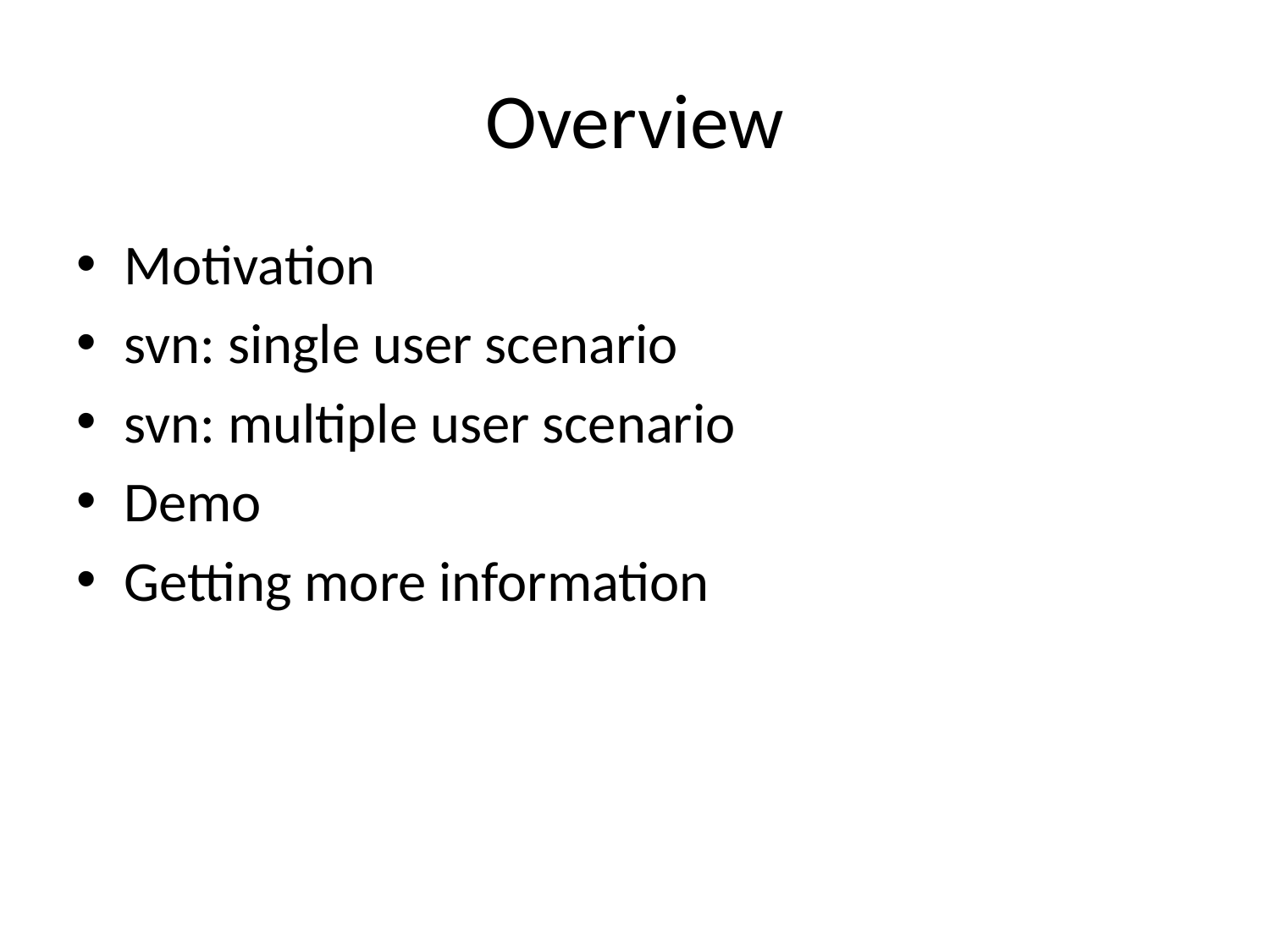

# Overview
Motivation
svn: single user scenario
svn: multiple user scenario
Demo
Getting more information